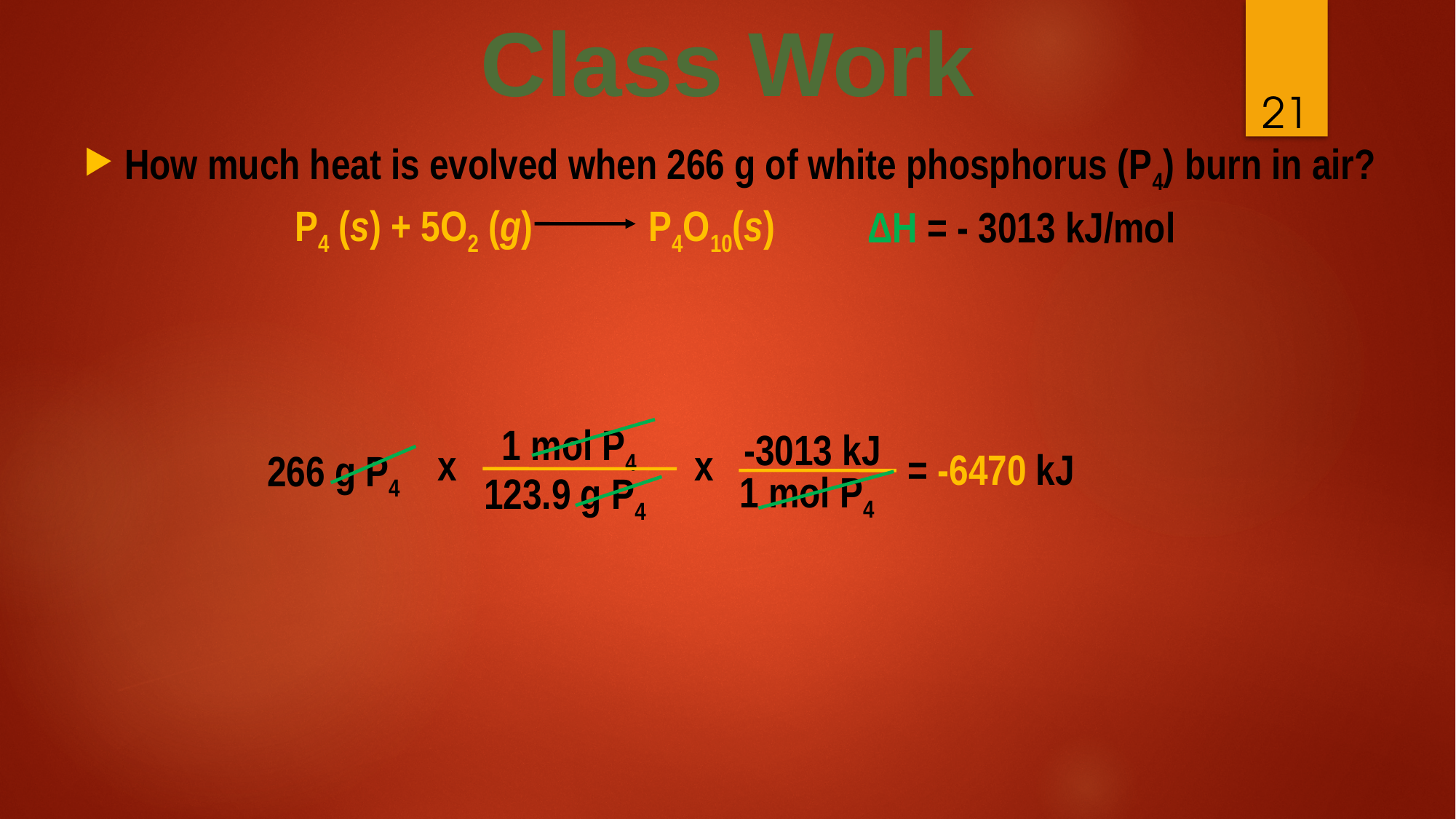

Class Work
21
How much heat is evolved when 266 g of white phosphorus (P4) burn in air?
P4 (s) + 5O2 (g)            P4O10(s)

ΔH = - 3013 kJ/mol
1 mol P4
123.9 g P4

x
-3013 kJ
1 mol P4

x

= -6470 kJ
266 g P4